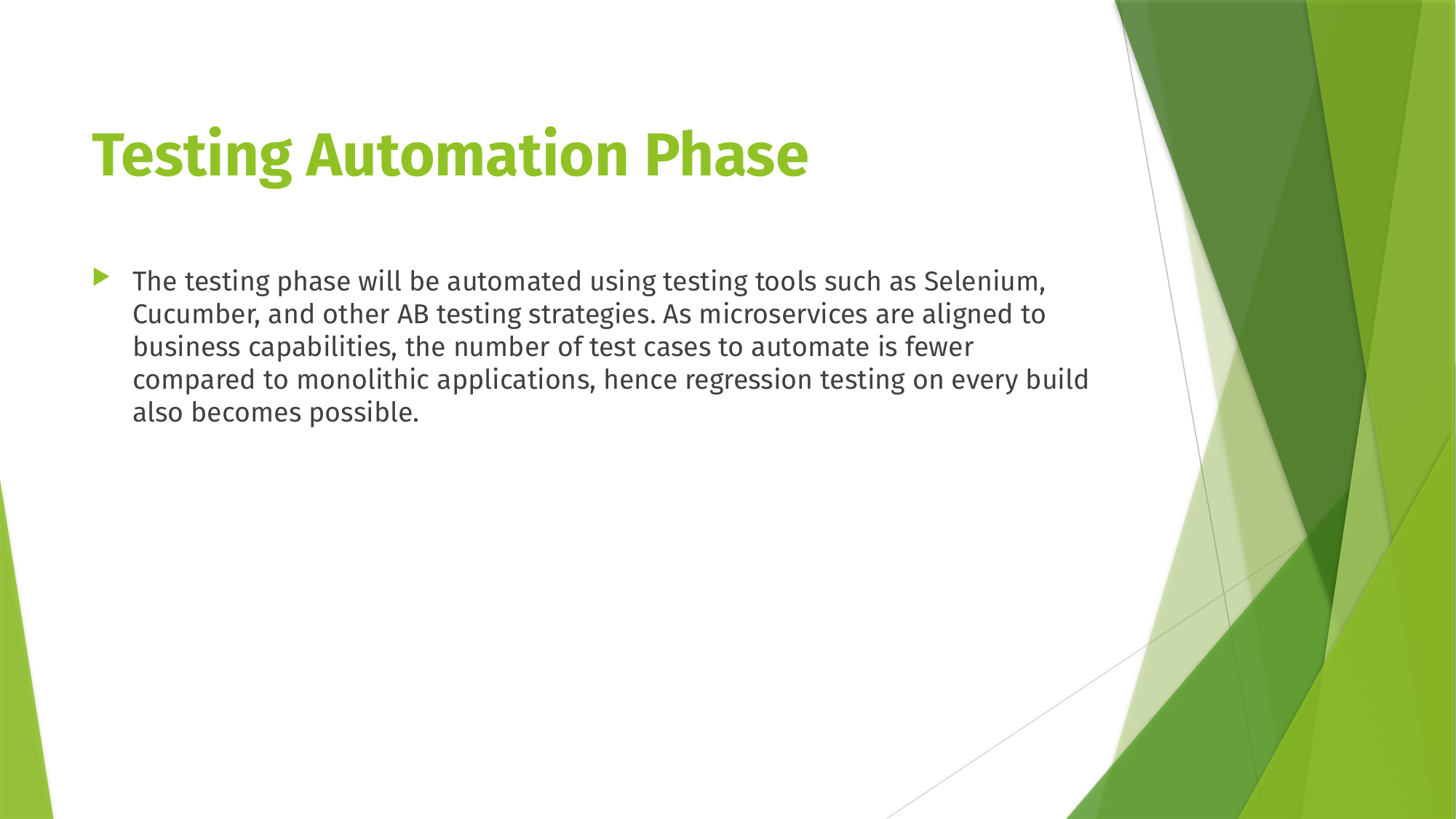

# Testing Automation Phase
The testing phase will be automated using testing tools such as Selenium, Cucumber, and other AB testing strategies. As microservices are aligned to business capabilities, the number of test cases to automate is fewer compared to monolithic applications, hence regression testing on every build also becomes possible.